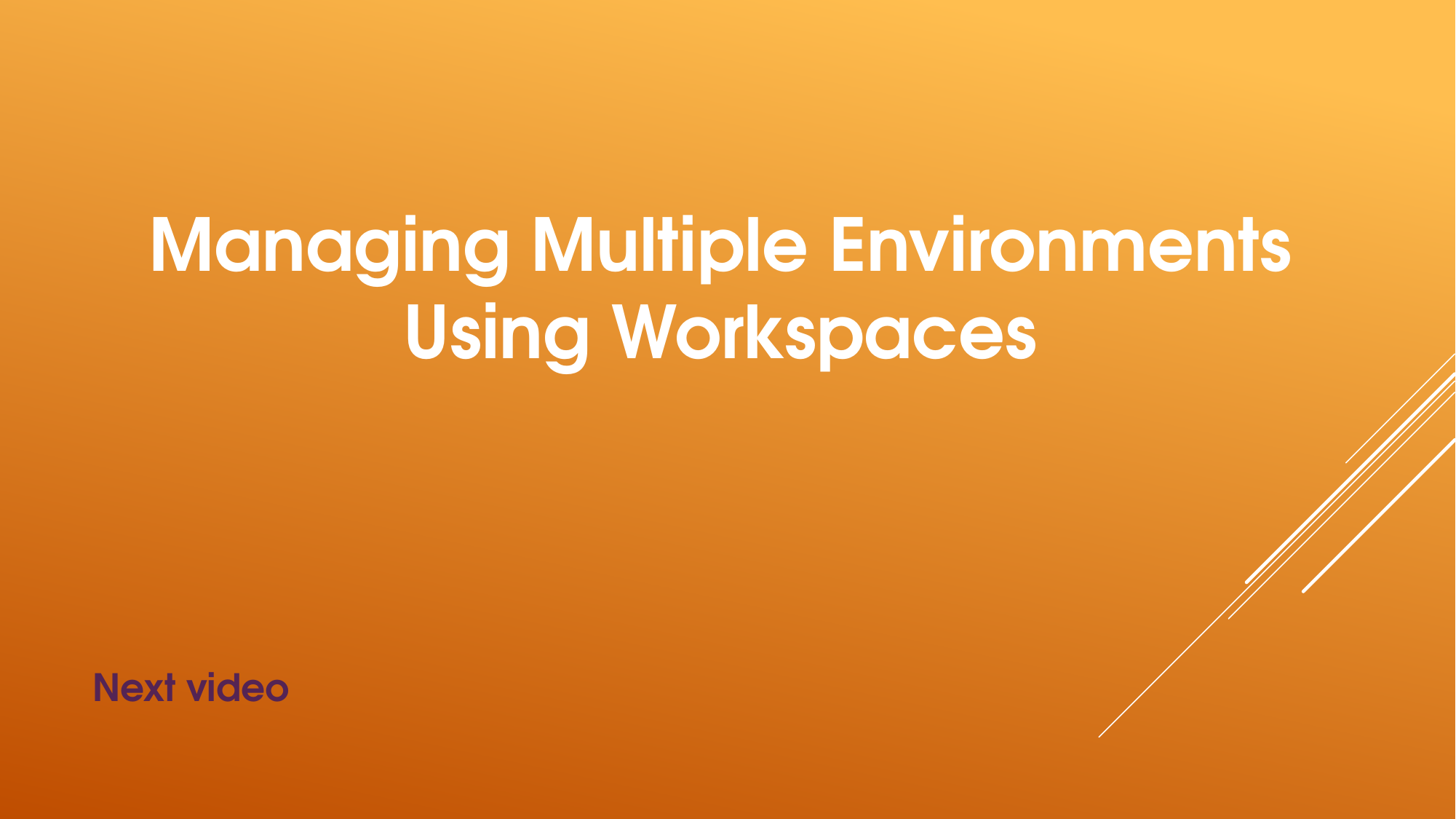

# Managing Multiple Environments Using Workspaces

Next video